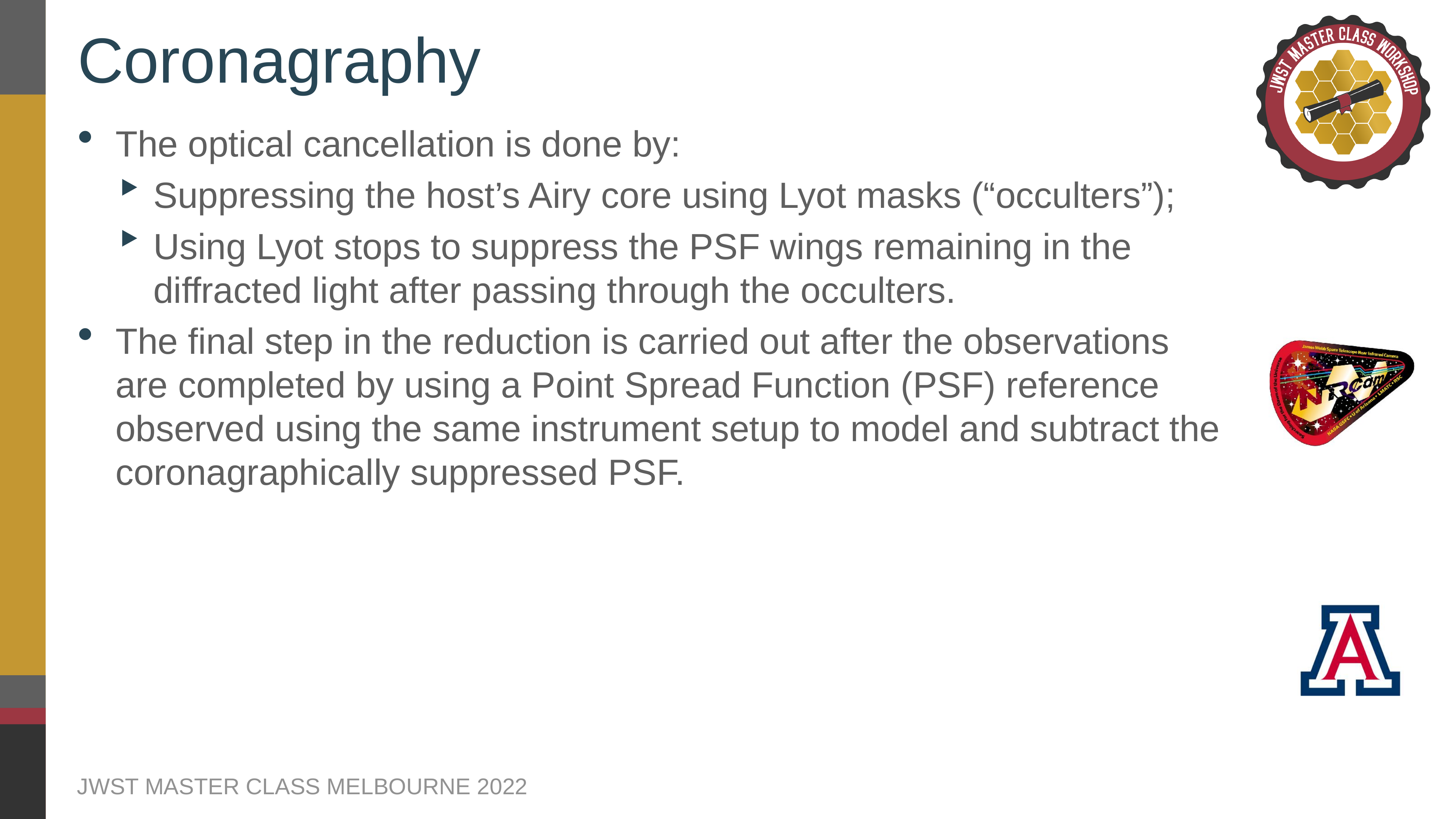

# Coronagraphy
The optical cancellation is done by:
Suppressing the host’s Airy core using Lyot masks (“occulters”);
Using Lyot stops to suppress the PSF wings remaining in the diffracted light after passing through the occulters.
The final step in the reduction is carried out after the observations are completed by using a Point Spread Function (PSF) reference observed using the same instrument setup to model and subtract the coronagraphically suppressed PSF.